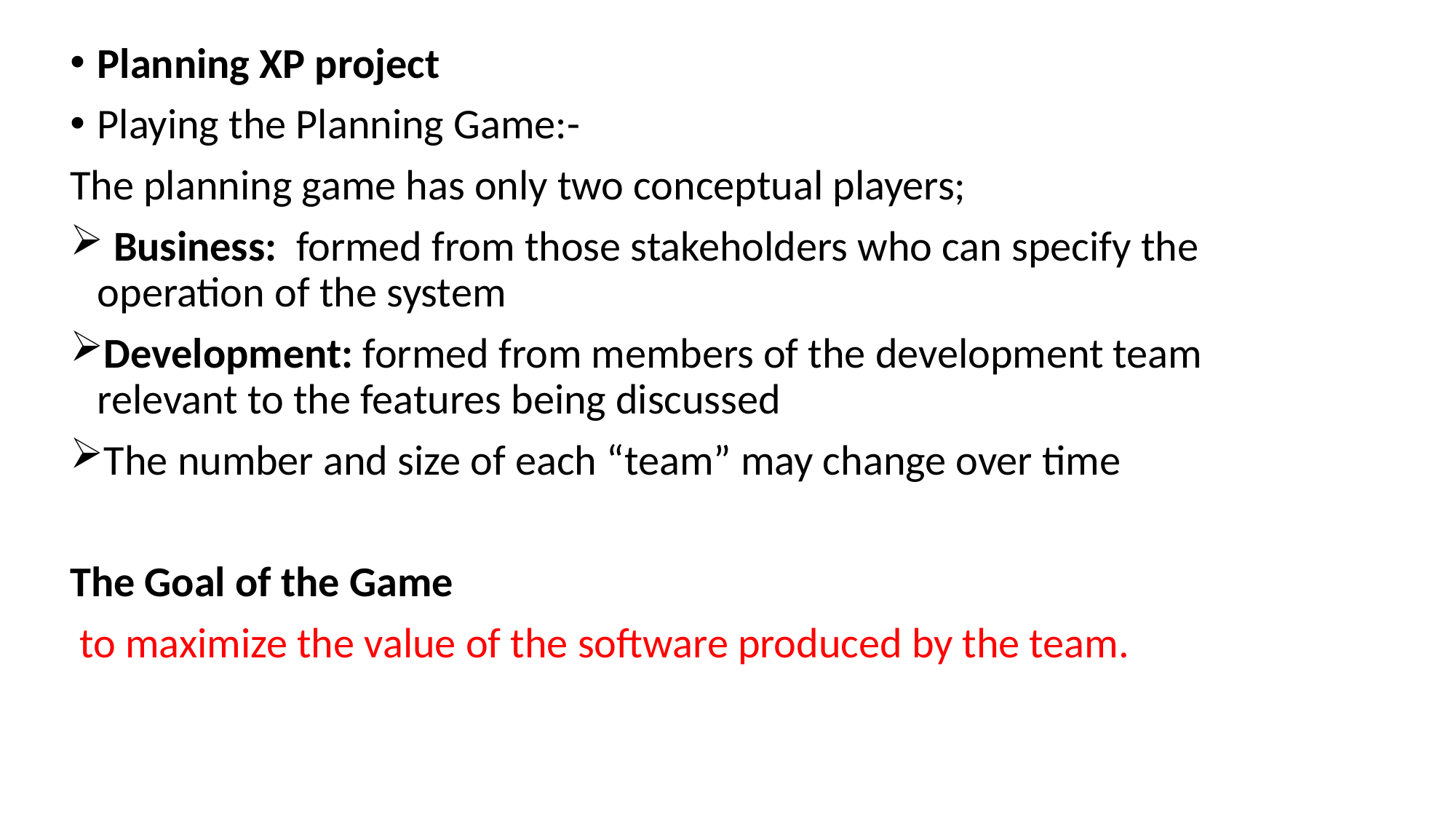

Planning XP project
Playing the Planning Game:-
The planning game has only two conceptual players;
 Business:  formed from those stakeholders who can specify the operation of the system
Development: formed from members of the development team relevant to the features being discussed
The number and size of each “team” may change over time

The Goal of the Game
 to maximize the value of the software produced by the team.